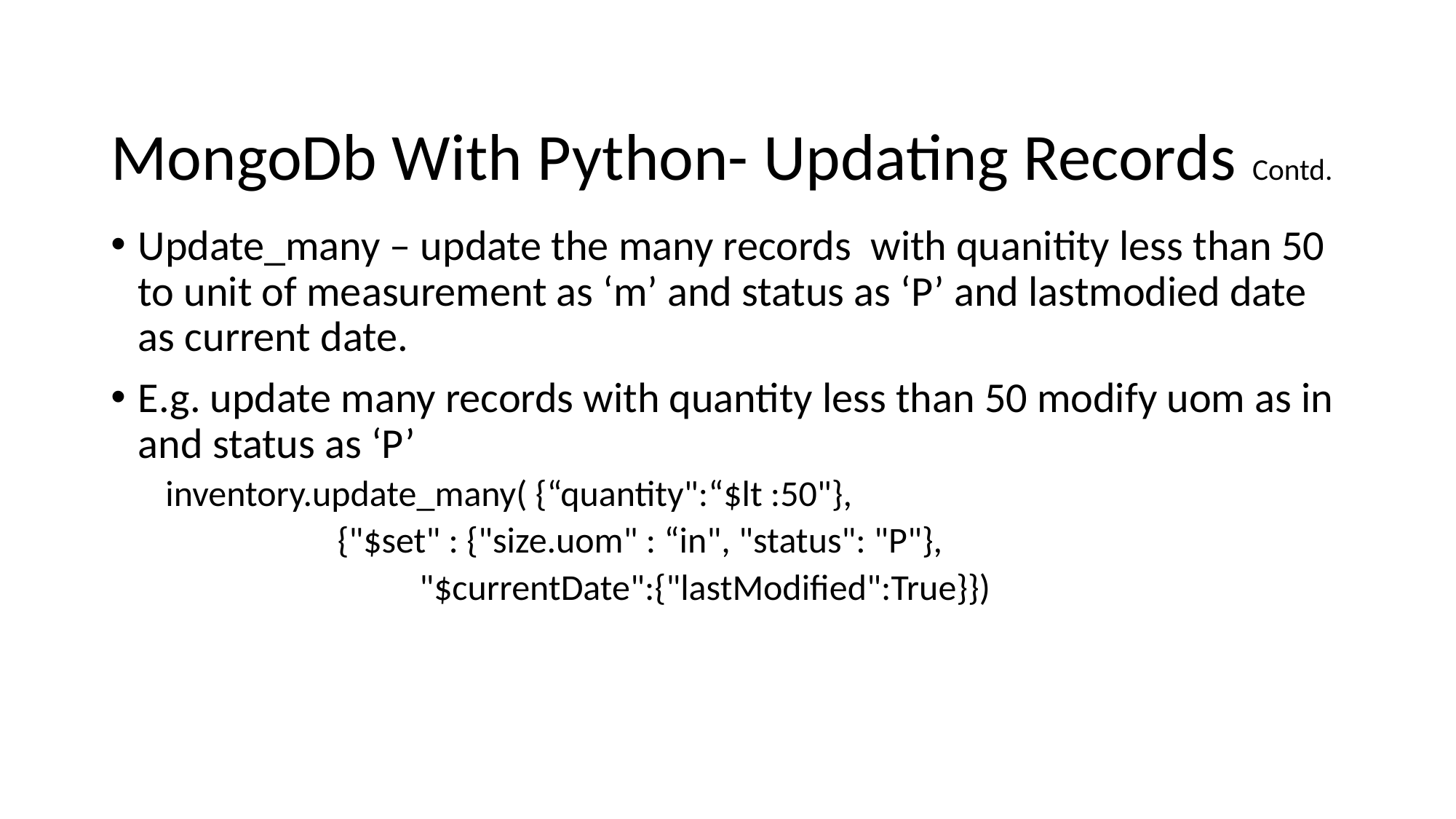

# MongoDb With Python- Updating Records Contd.
Update_many – update the many records  with quanitity less than 50 to unit of measurement as ‘m’ and status as ‘P’ and lastmodied date as current date.
E.g. update many records with quantity less than 50 modify uom as in and status as ‘P’
inventory.update_many( {“quantity":“$lt :50"},
                     {"$set" : {"size.uom" : “in", "status": "P"},
                               "$currentDate":{"lastModified":True}})